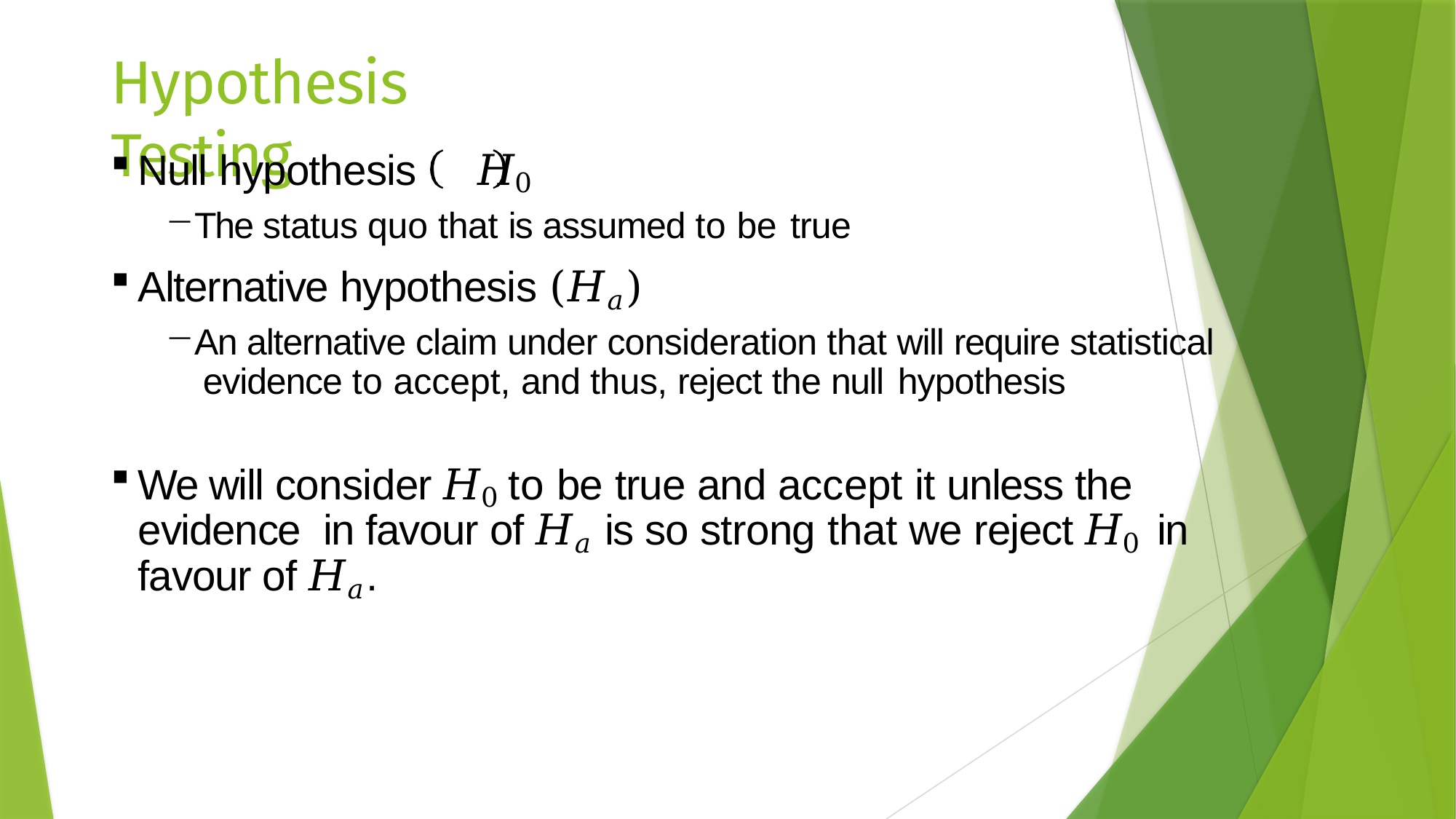

# Hypothesis Testing
Null hypothesis	𝐻0
The status quo that is assumed to be true
Alternative hypothesis (𝐻𝑎)
An alternative claim under consideration that will require statistical  evidence to accept, and thus, reject the null hypothesis

We will consider 𝐻0 to be true and accept it unless the evidence  in favour of 𝐻𝑎 is so strong that we reject 𝐻0 in favour of 𝐻𝑎.